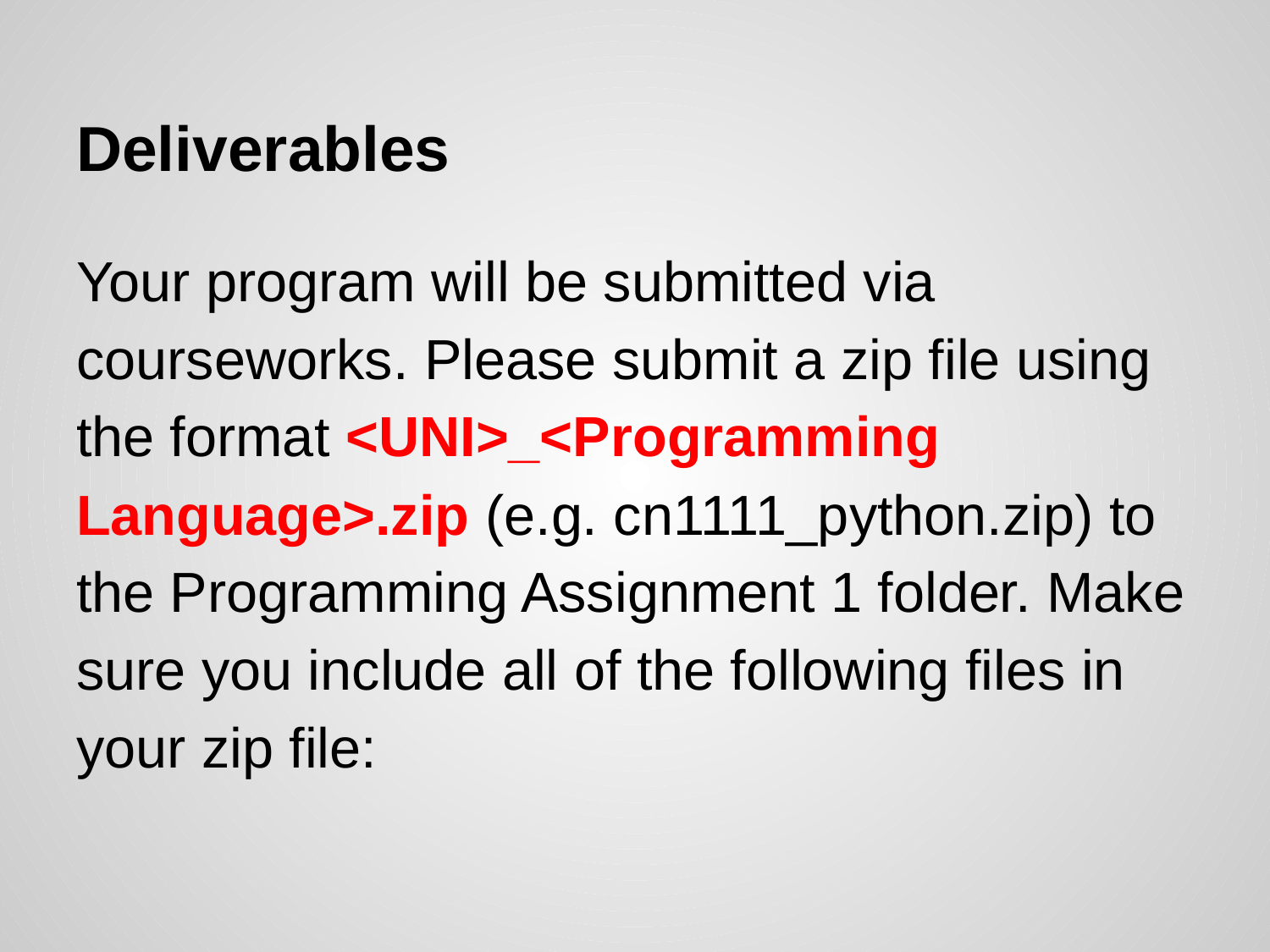

# Deliverables
Your program will be submitted via courseworks. Please submit a zip file using the format <UNI>_<Programming Language>.zip (e.g. cn1111_python.zip) to the Programming Assignment 1 folder. Make sure you include all of the following files in your zip file: